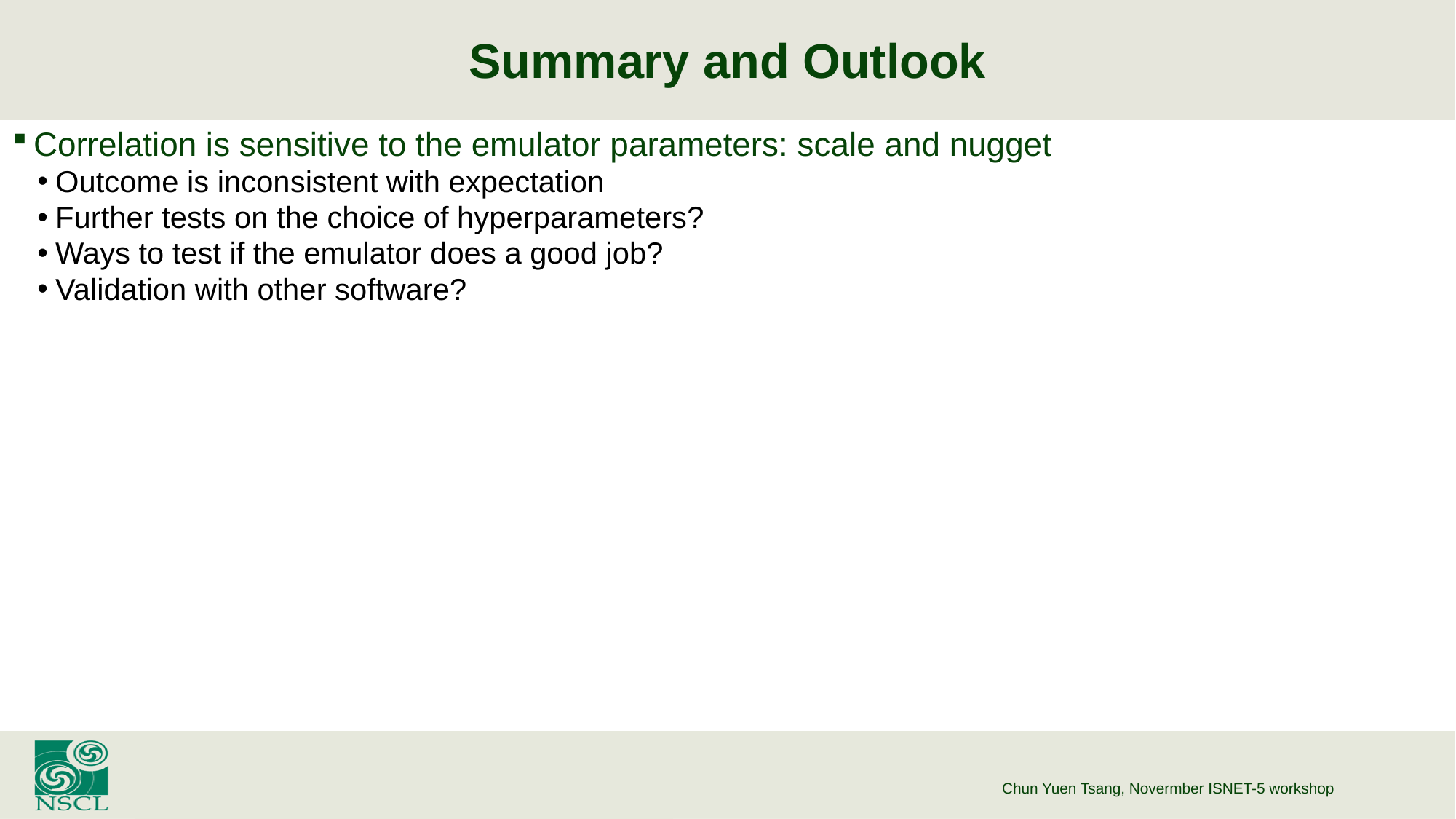

# Summary and Outlook
Correlation is sensitive to the emulator parameters: scale and nugget
Outcome is inconsistent with expectation
Further tests on the choice of hyperparameters?
Ways to test if the emulator does a good job?
Validation with other software?

Chun Yuen Tsang, Novermber ISNET-5 workshop